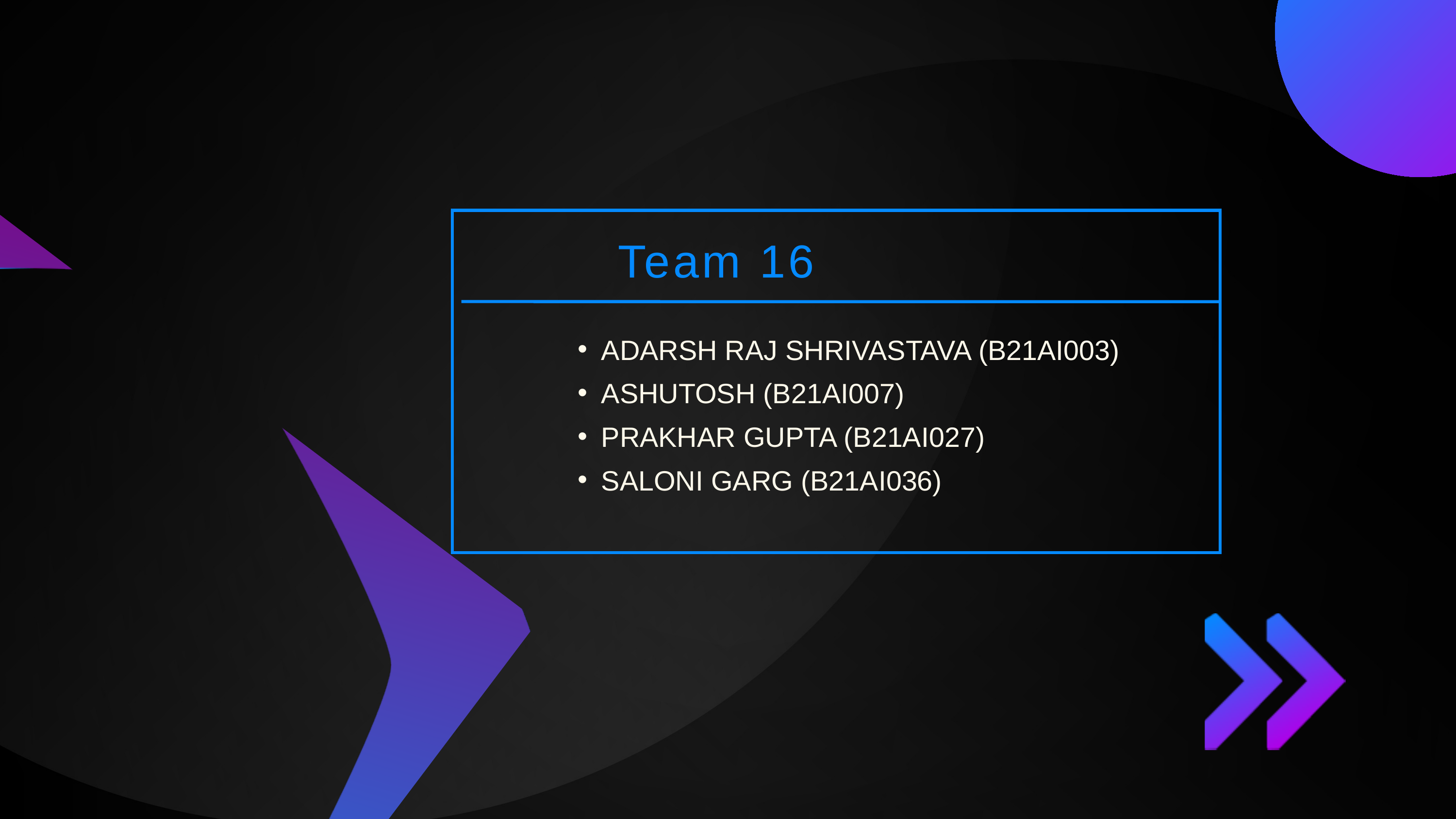

Team 16

ADARSH RAJ SHRIVASTAVA (B21AI003)
ASHUTOSH (B21AI007)
PRAKHAR GUPTA (B21AI027)
SALONI GARG (B21AI036)